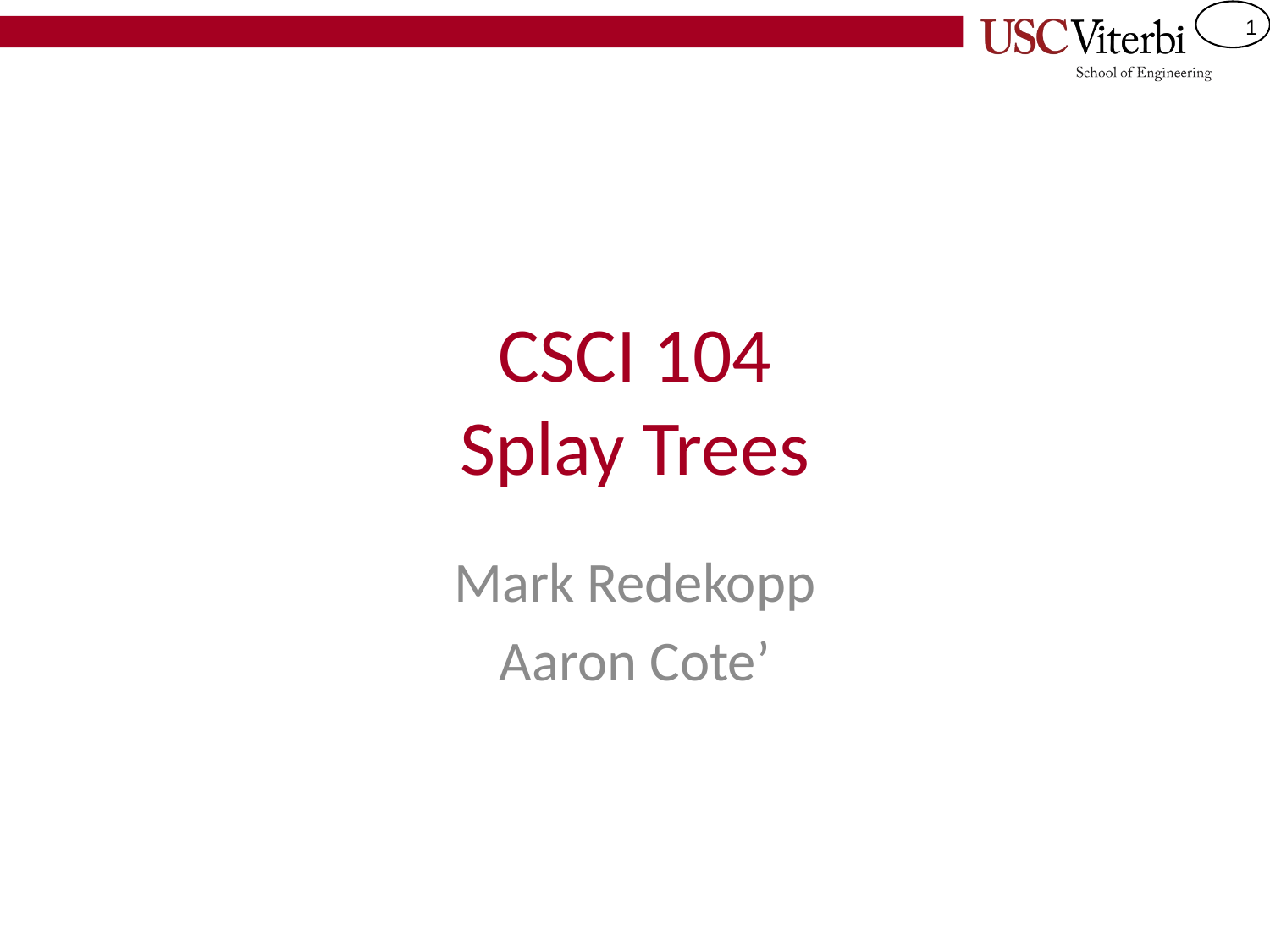

# CSCI 104 Splay Trees
Mark Redekopp
Aaron Cote’